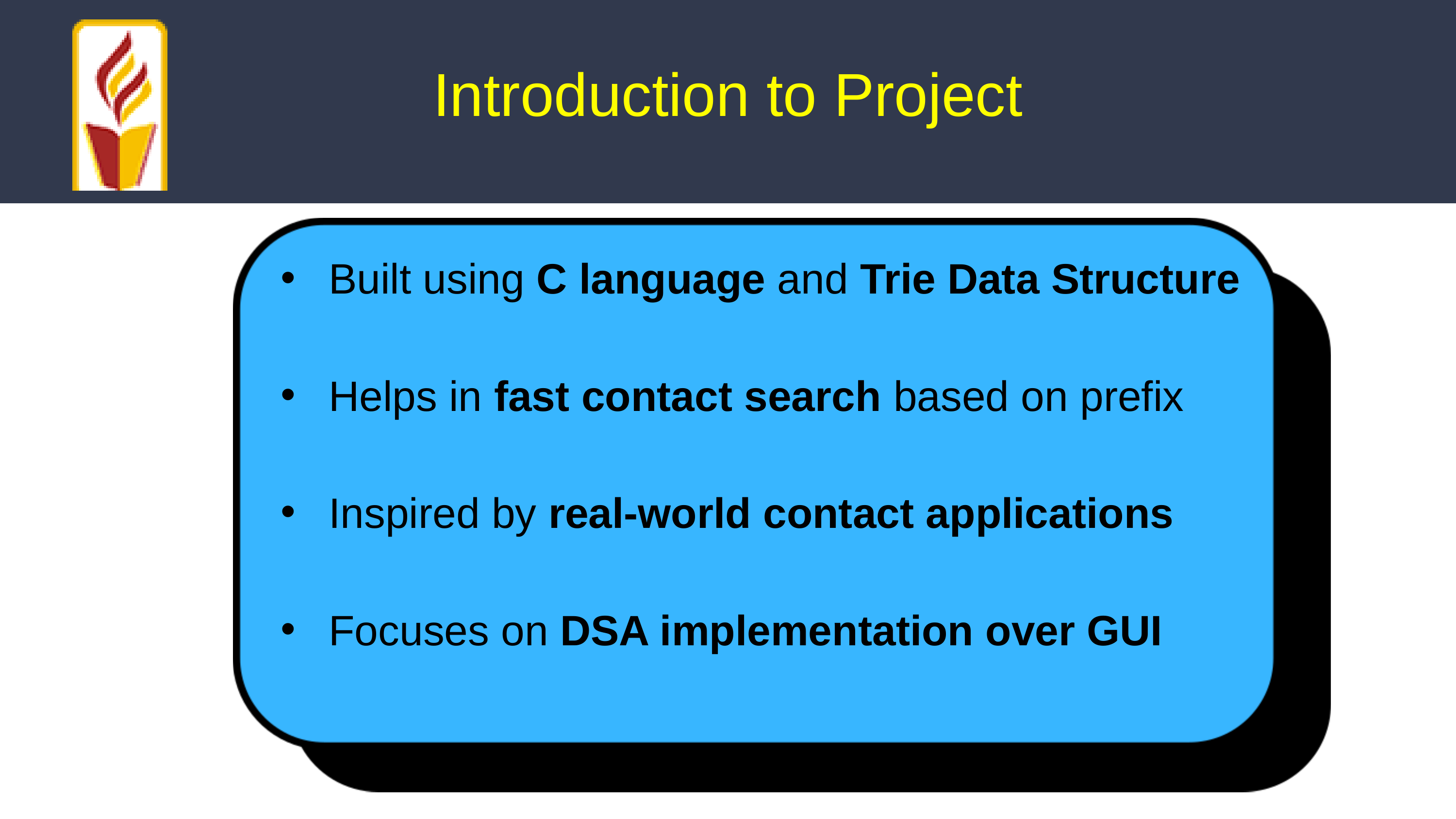

Introduction to Project

Built using C language and Trie Data Structure

Helps in fast contact search based on prefix

Inspired by real-world contact applications

Focuses on DSA implementation over GUI